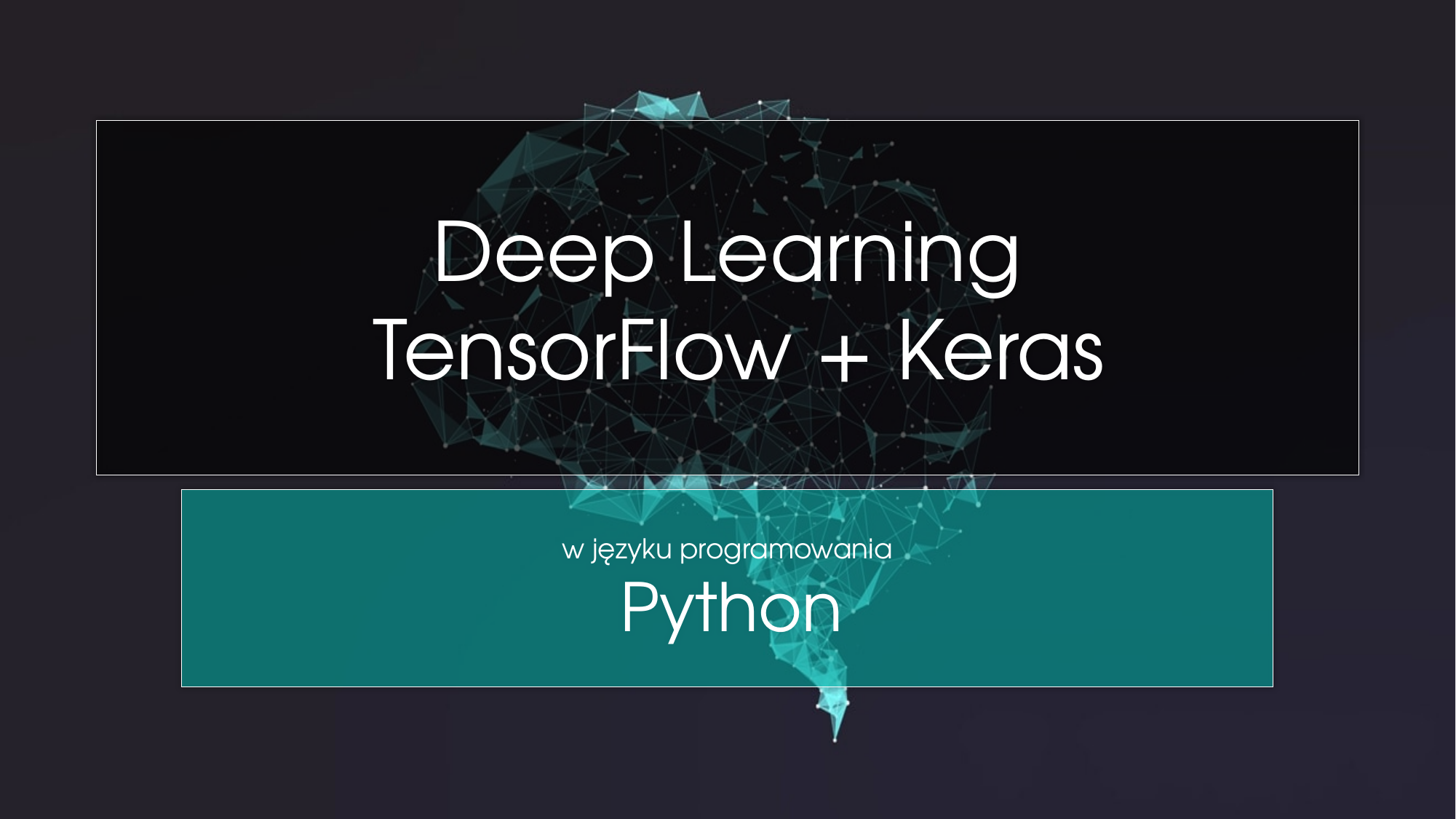

# Deep Learning TensorFlow + Keras
w języku programowania
 Python
Deep Learning TherasFlow + Keras - Python